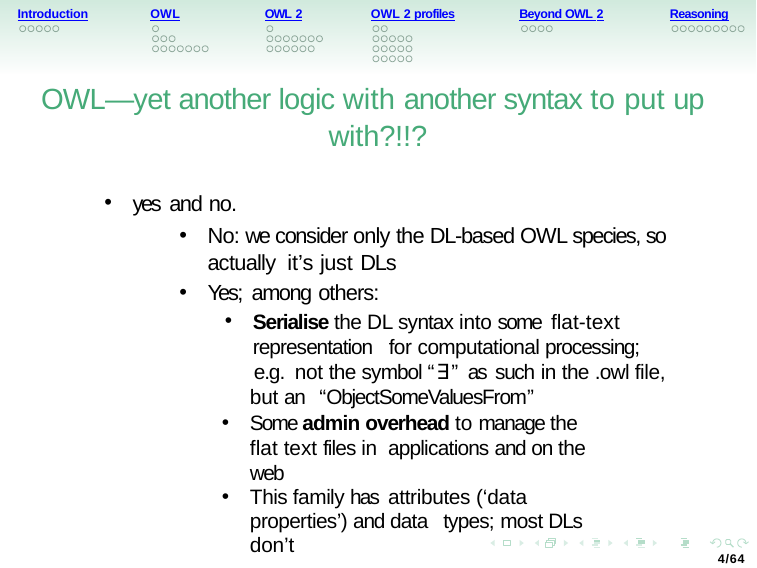

Introduction
OWL
OWL 2
OWL 2 profiles
Beyond OWL 2
Reasoning

OWL—yet another logic with another syntax to put up  with?!!?

yes  and no.
No: we consider only the DL-based OWL species, so actually  it’s just DLs
Yes;  among others:
Serialise the DL syntax into some  flat-text representation   for computational processing;

e.g.  not the symbol “∃” as  such in the .owl file,
     but an  “ObjectSomeValuesFrom”
Some admin overhead to manage the flat text files in  applications and on the  web
This family has  attributes (‘data properties’) and data  types; most DLs don’t

4/64